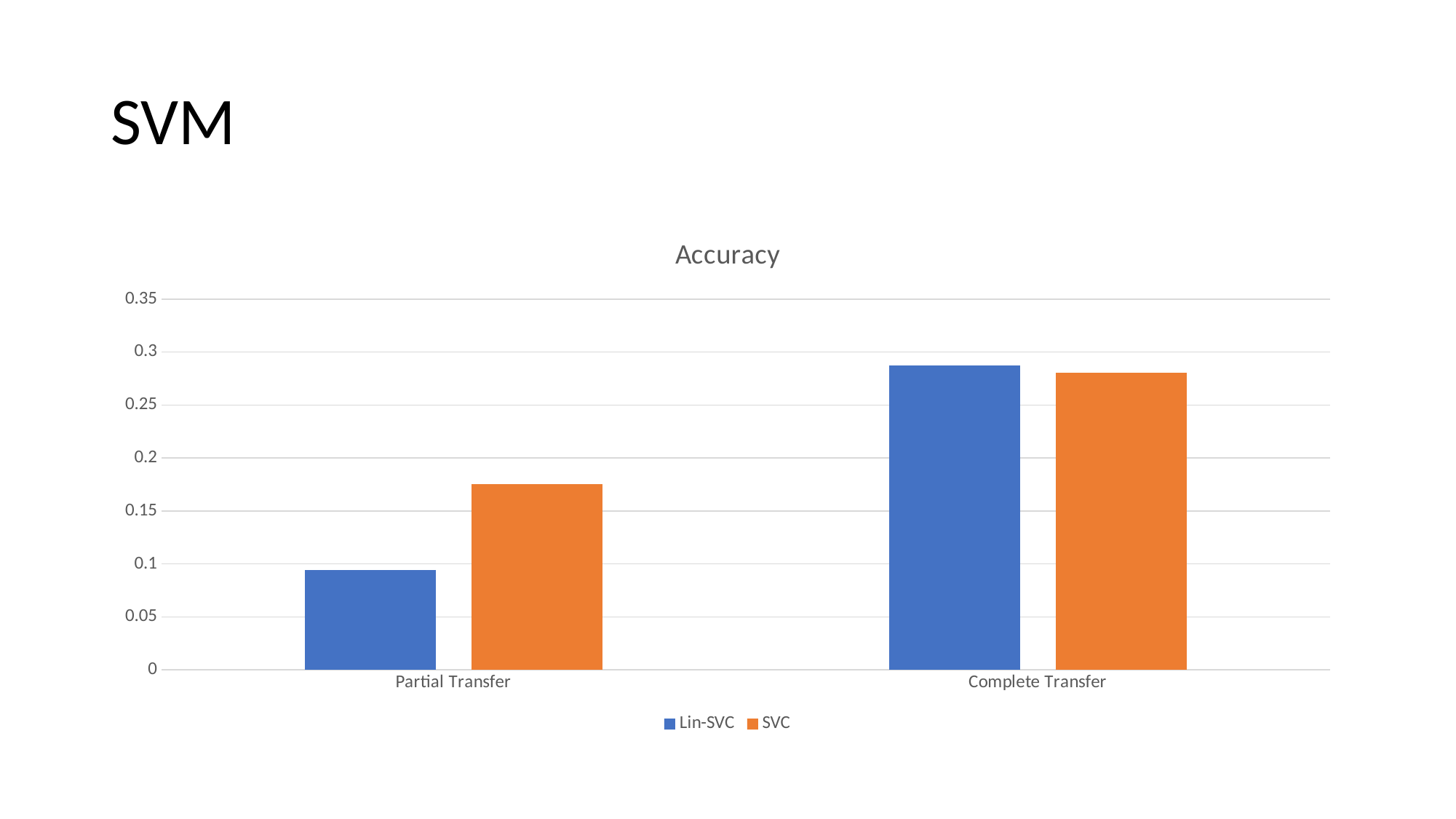

# SVM

### Chart: Accuracy

| Category | Lin-SVC | SVC |
|---|---|---|
| Partial Transfer | 0.094 | 0.175 |
| Complete Transfer | 0.2877 | 0.2803 |